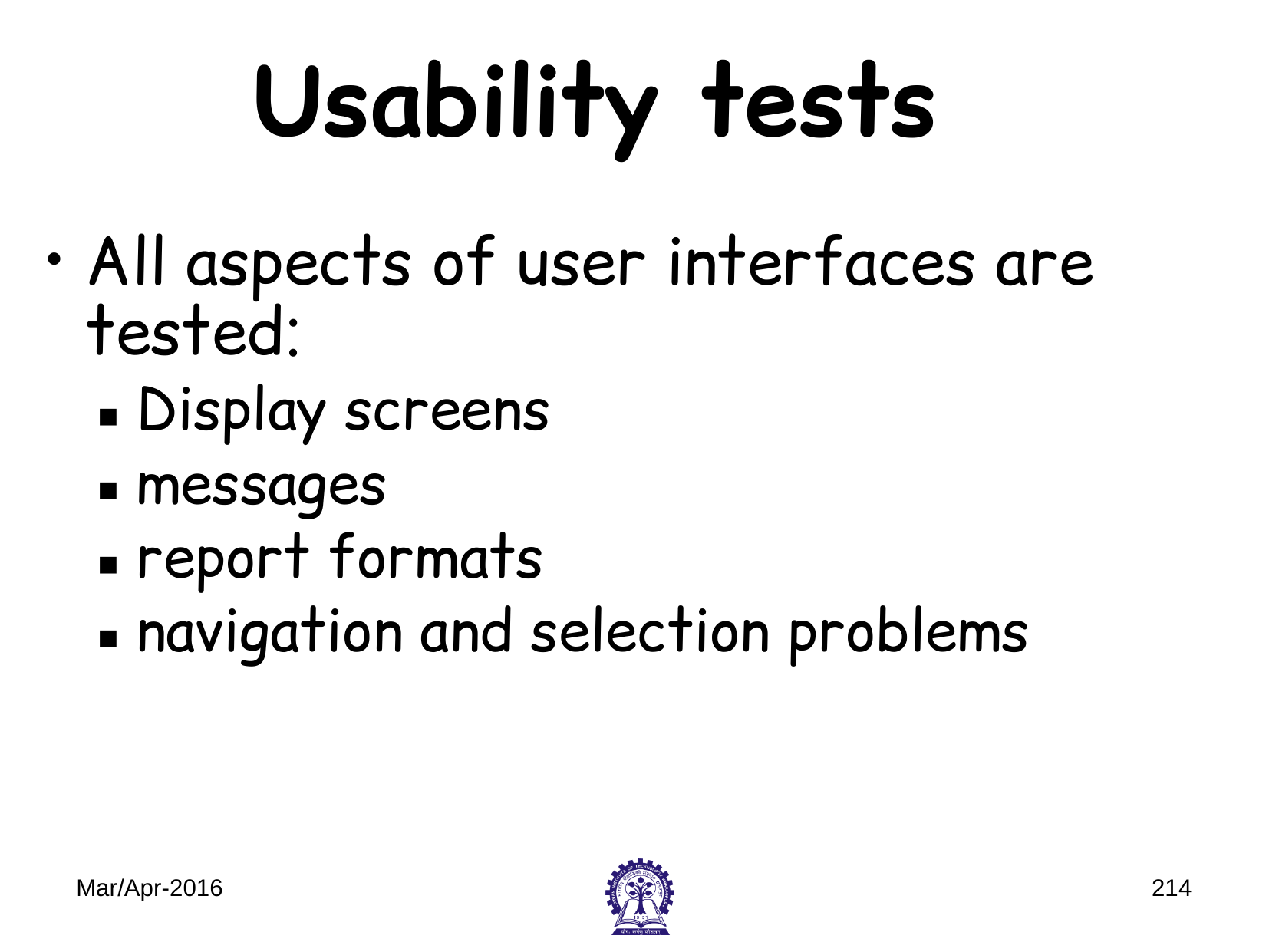

# Usability tests
All aspects of user interfaces are tested:
Display screens
messages
report formats
navigation and selection problems
Mar/Apr-2016
214